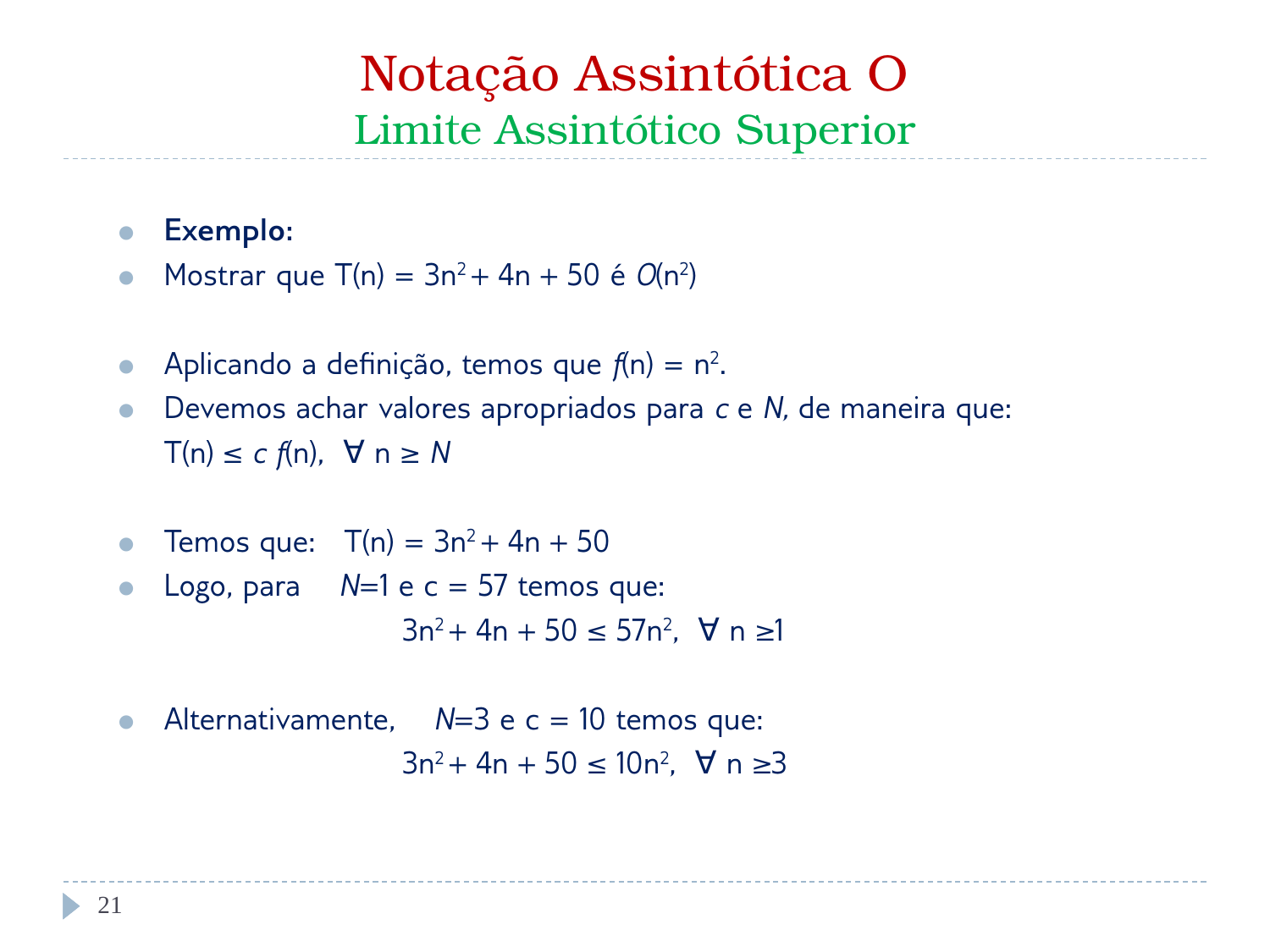

# Notação Assintótica O Limite Assintótico Superior

Exemplo:
Mostrar que T(n) = 3n2 + 4n + 50 é O(n2)

Aplicando a definição, temos que f(n) = n2.
Devemos achar valores apropriados para c e N, de maneira que:
	T(n) ≤ c f(n),  ∀ n ≥ N

Temos que:   T(n) = 3n2 + 4n + 50
Logo, para    N=1 e c = 57 temos que:
                              3n2 + 4n + 50 ≤ 57n2,  ∀ n ≥1

Alternativamente,    N=3 e c = 10 temos que:
                              3n2 + 4n + 50 ≤ 10n2,  ∀ n ≥3

21